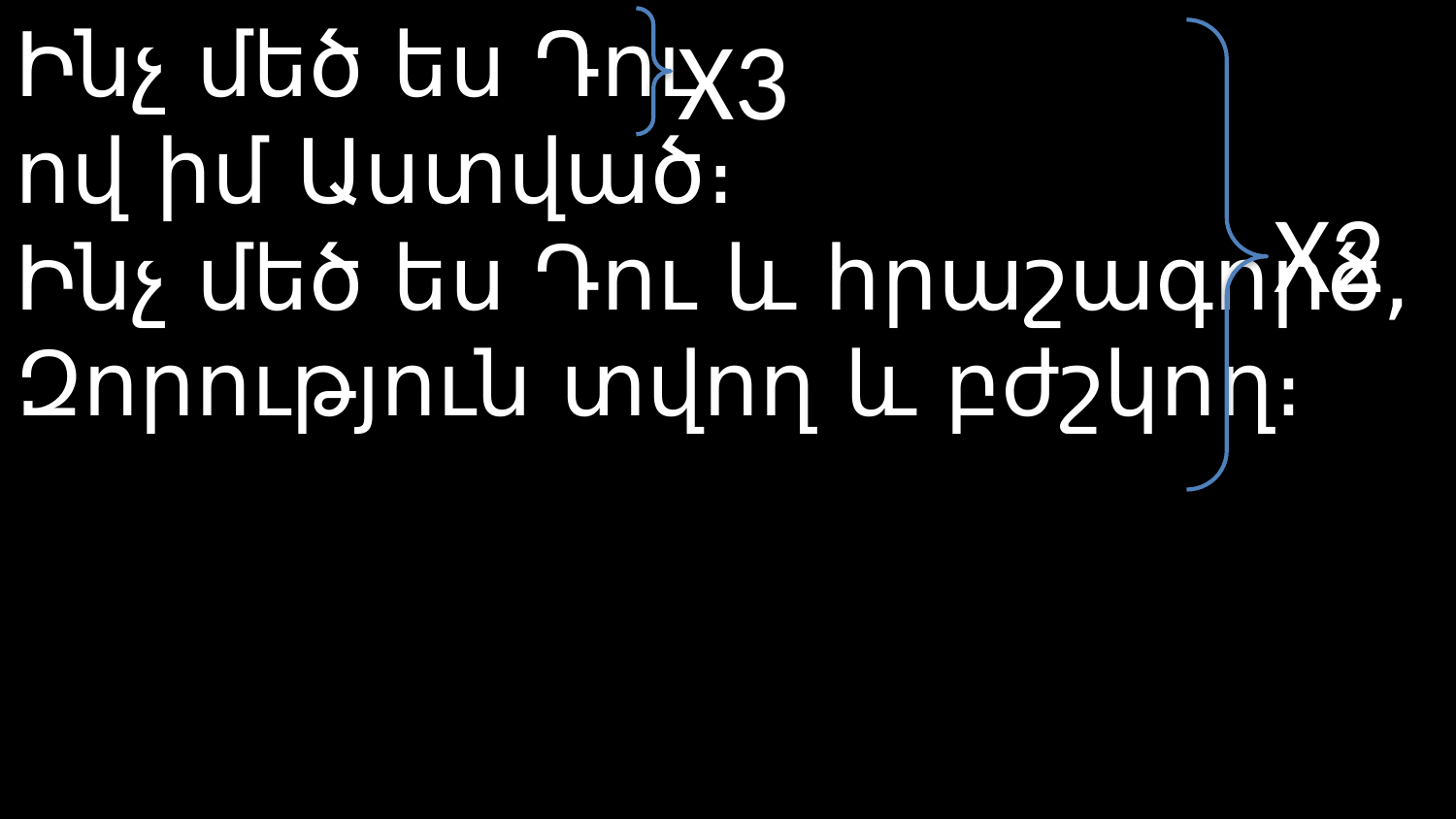

# Ինչ մեծ ես Դու ով իմ Աստված։ Ինչ մեծ ես Դու և հրաշագործ, Զորություն տվող և բժշկող։

X3

X2